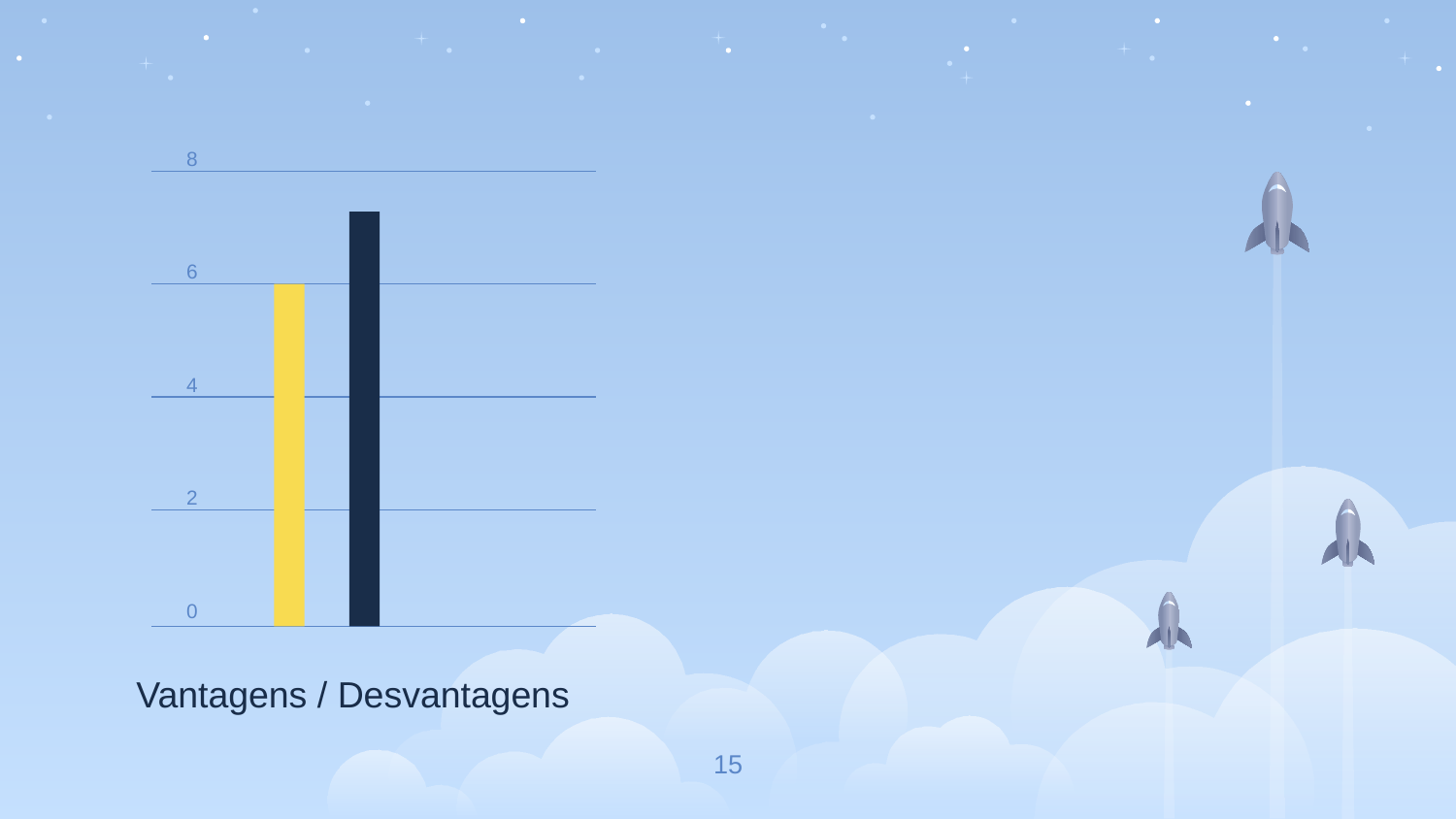

8
6
4
2
0

Vantagens / Desvantagens
15